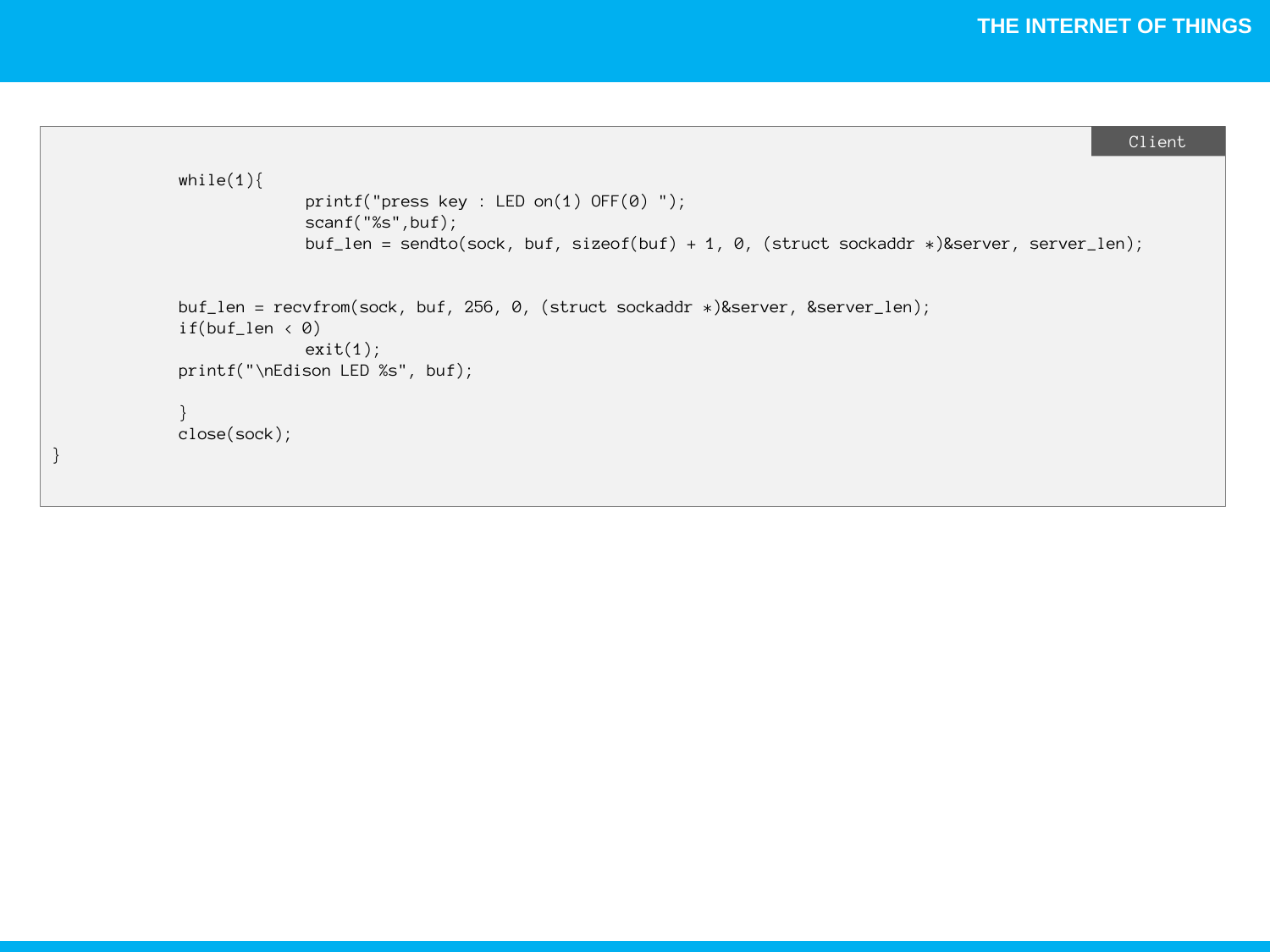

while(1){
		printf("press key : LED on(1) OFF(0) ");
		scanf("%s",buf);
		buf_len = sendto(sock, buf, sizeof(buf) + 1, 0, (struct sockaddr *)&server, server_len);

	buf_len = recvfrom(sock, buf, 256, 0, (struct sockaddr *)&server, &server_len);
 	if(buf_len < 0)
		exit(1);
	printf("\nEdison LED %s", buf);

	}
	close(sock);
}
Client